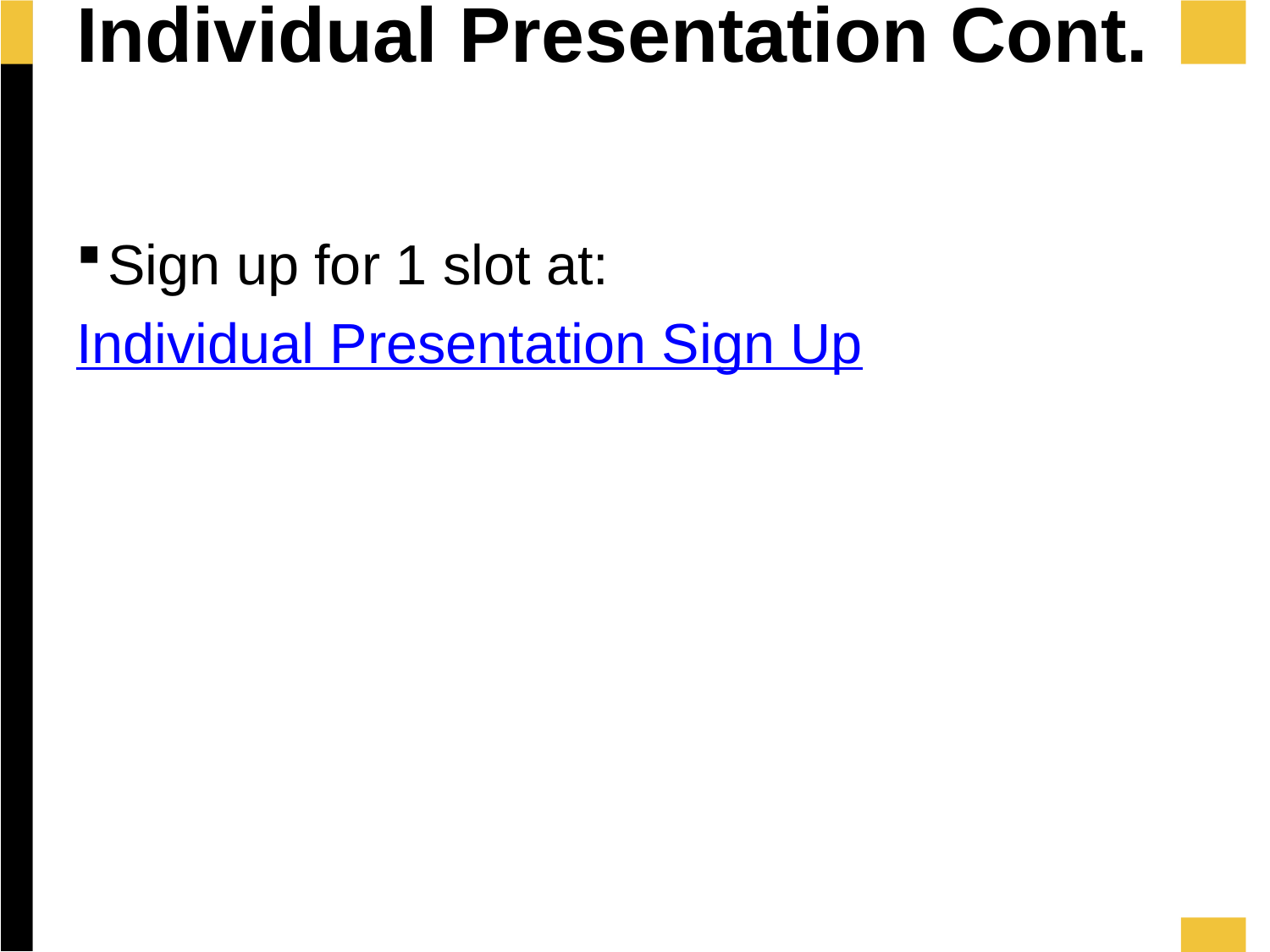

# Individual Presentation Cont.
Sign up for 1 slot at:
Individual Presentation Sign Up